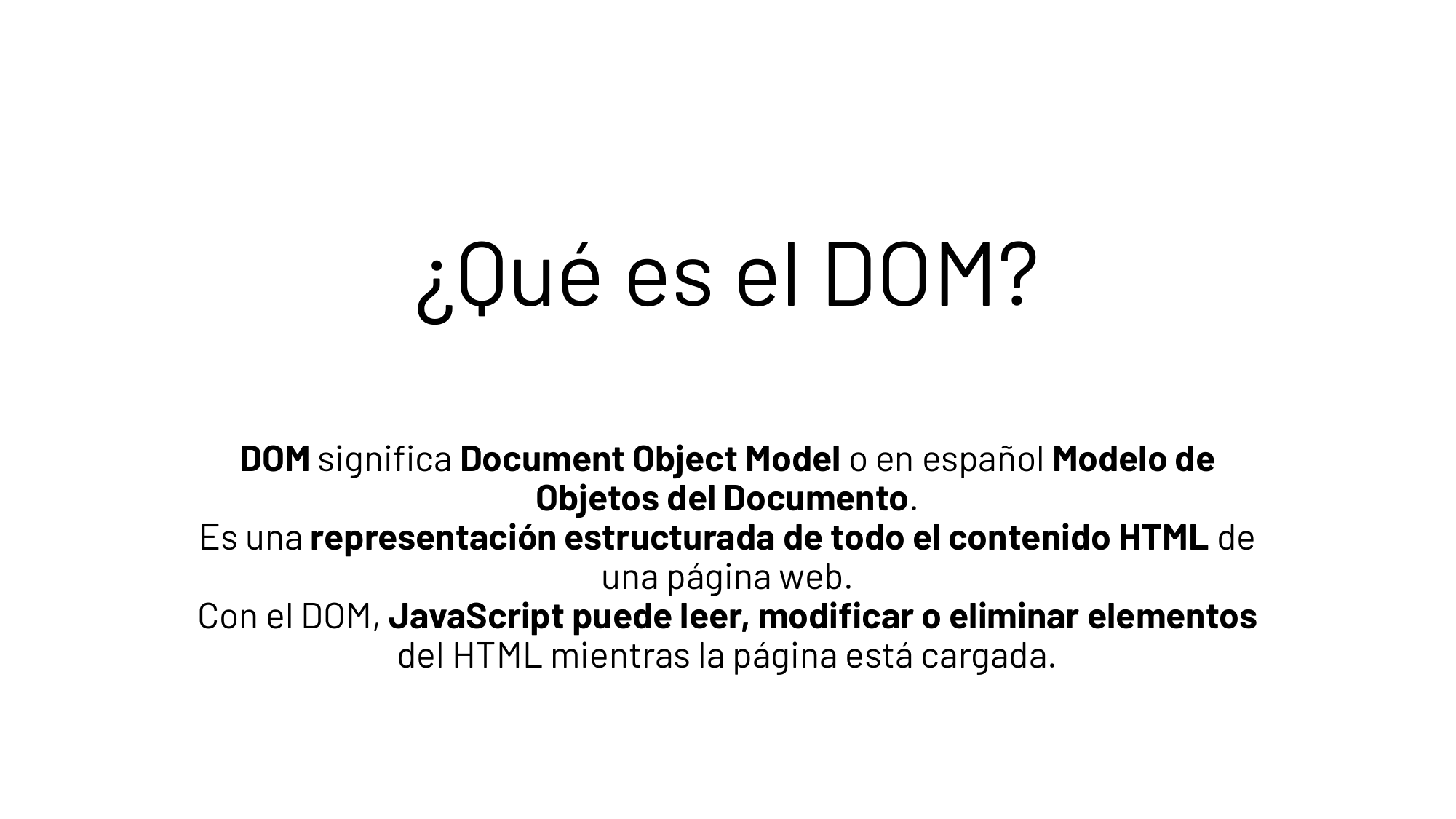

# ¿Qué es el DOM?
DOM significa Document Object Model o en español Modelo de Objetos del Documento.
Es una representación estructurada de todo el contenido HTML de una página web.
Con el DOM, JavaScript puede leer, modificar o eliminar elementos del HTML mientras la página está cargada.